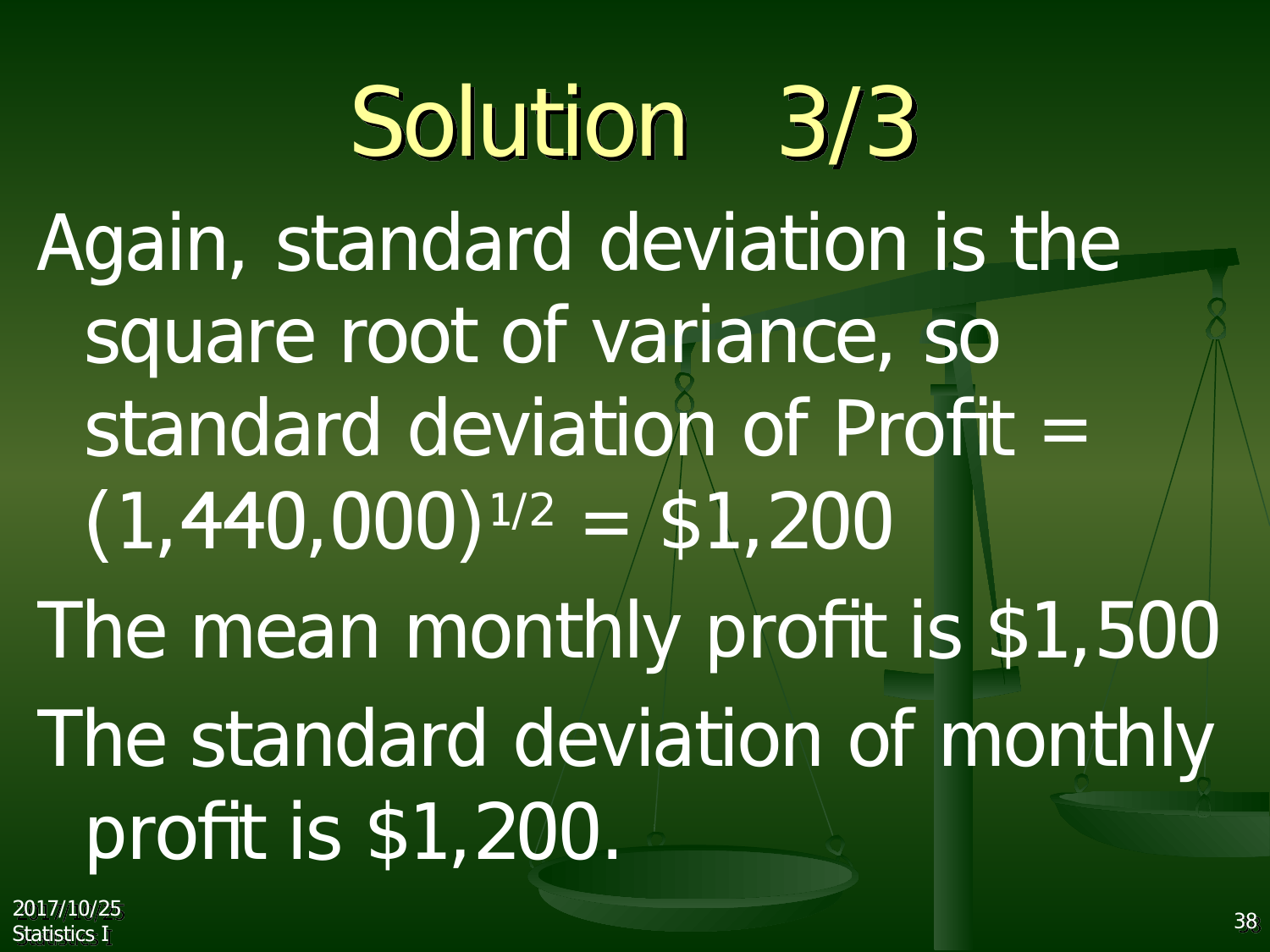

0
# Solution   3/3
Again, standard deviation is the square root of variance, so standard deviation of Profit = (1,440,000)1/2 = $1,200
The mean monthly profit is $1,500
The standard deviation of monthly profit is $1,200.
2017/10/25
Statistics I
38